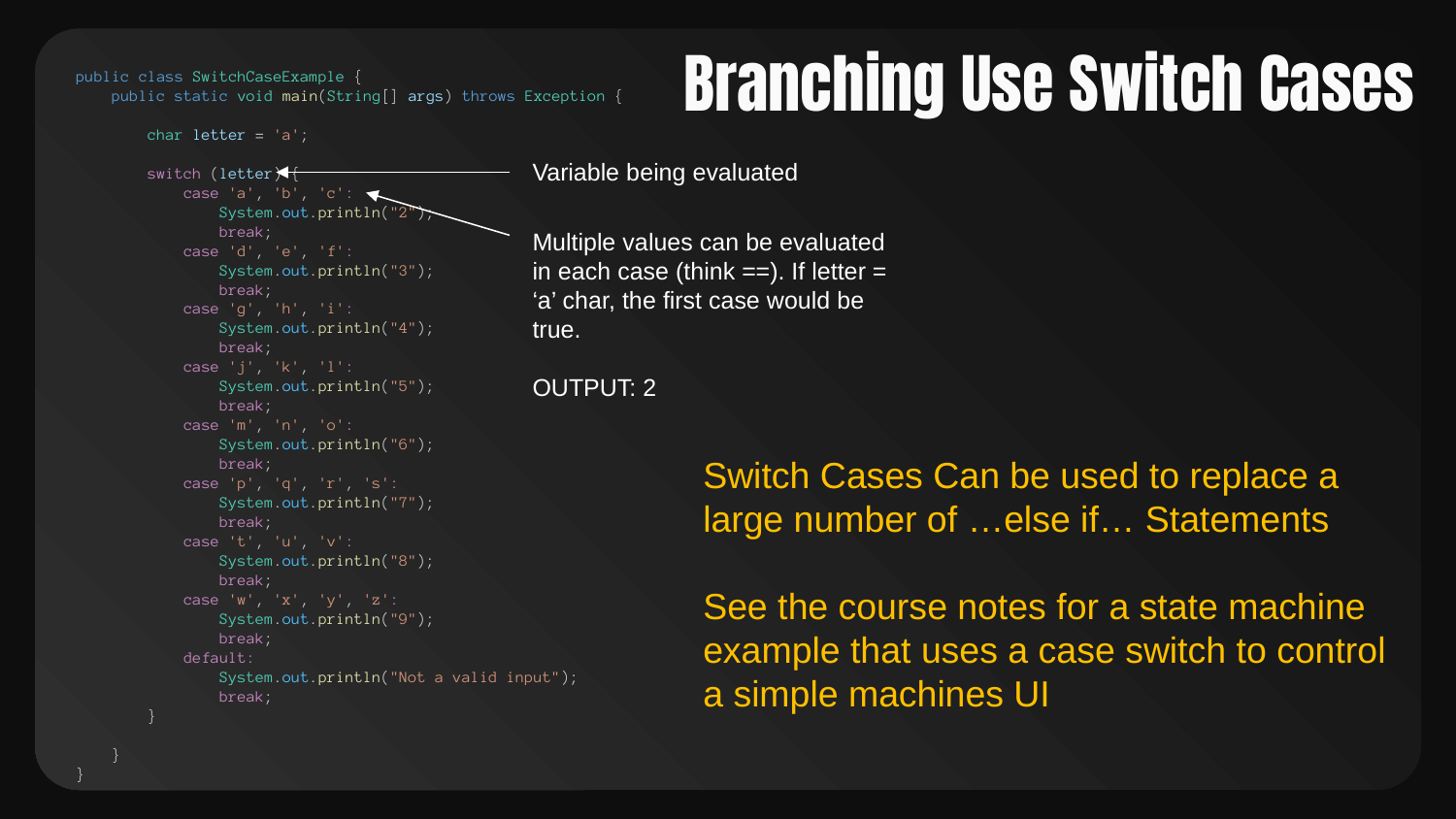

# Branching Use Switch Cases
public class SwitchCaseExample {
    public static void main(String[] args) throws Exception {

        char letter = 'a';
        switch (letter) {
            case 'a', 'b', 'c':
                System.out.println("2");
                break;
            case 'd', 'e', 'f':
                System.out.println("3");
                break;
            case 'g', 'h', 'i':
                System.out.println("4");
                break;
            case 'j', 'k', 'l':
                System.out.println("5");
                break;
            case 'm', 'n', 'o':
                System.out.println("6");
                break;
            case 'p', 'q', 'r', 's':
                System.out.println("7");
                break;
            case 't', 'u', 'v':
                System.out.println("8");
                break;
            case 'w', 'x', 'y', 'z':
                System.out.println("9");
                break;
            default:
                System.out.println("Not a valid input");
                break;
        }
    }
}
Variable being evaluated

Multiple values can be evaluated in each case (think ==). If letter = ‘a’ char, the first case would be true.

OUTPUT: 2

Switch Cases Can be used to replace a large number of …else if… Statements

See the course notes for a state machine
example that uses a case switch to control
a simple machines UI